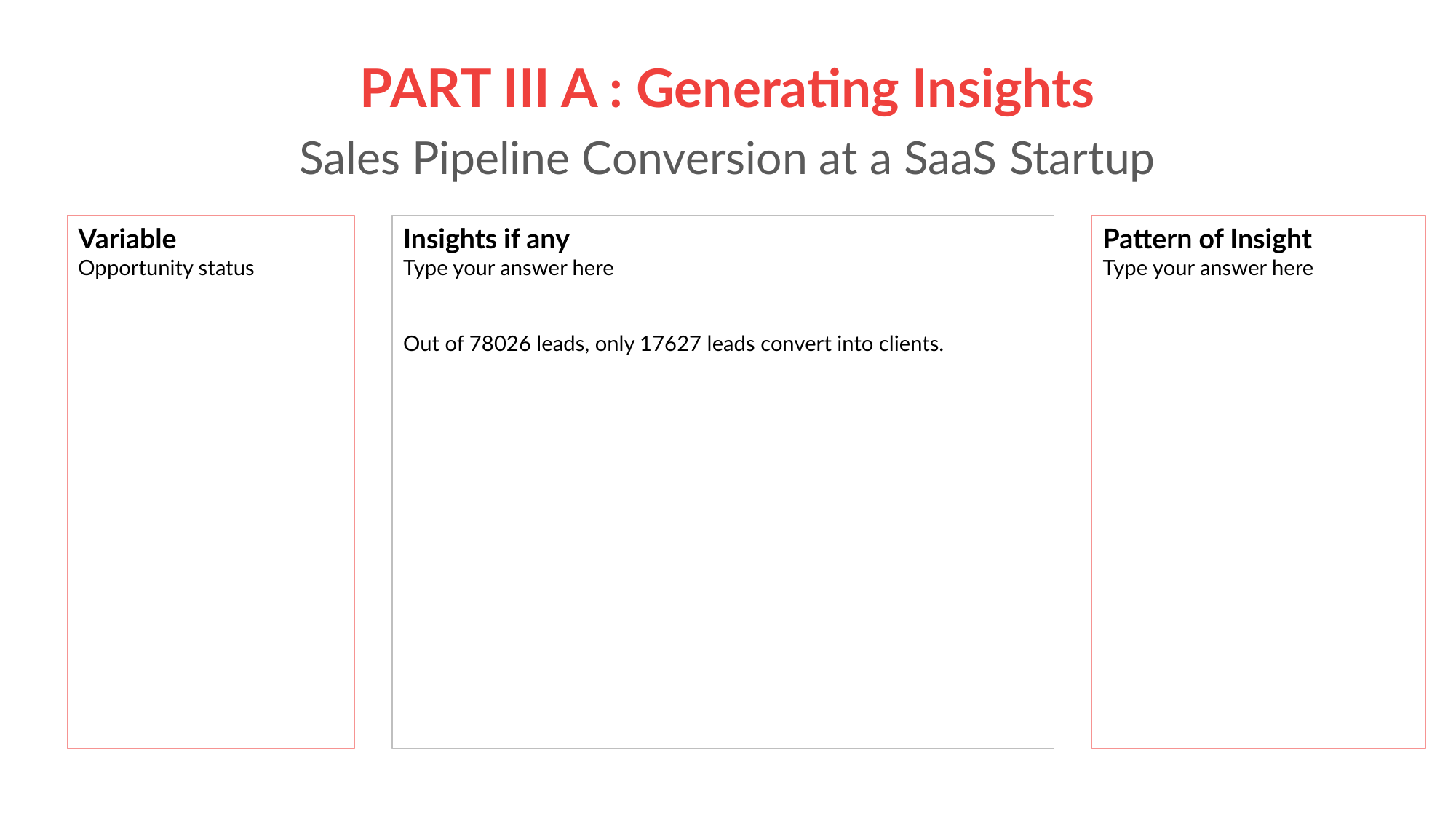

# PART III A : Generating Insights Sales Pipeline Conversion at a SaaS Startup
Variable
Opportunity status

Insights if any
Type your answer here

Out of 78026 leads, only 17627 leads convert into clients.

Pattern of Insight
Type your answer here